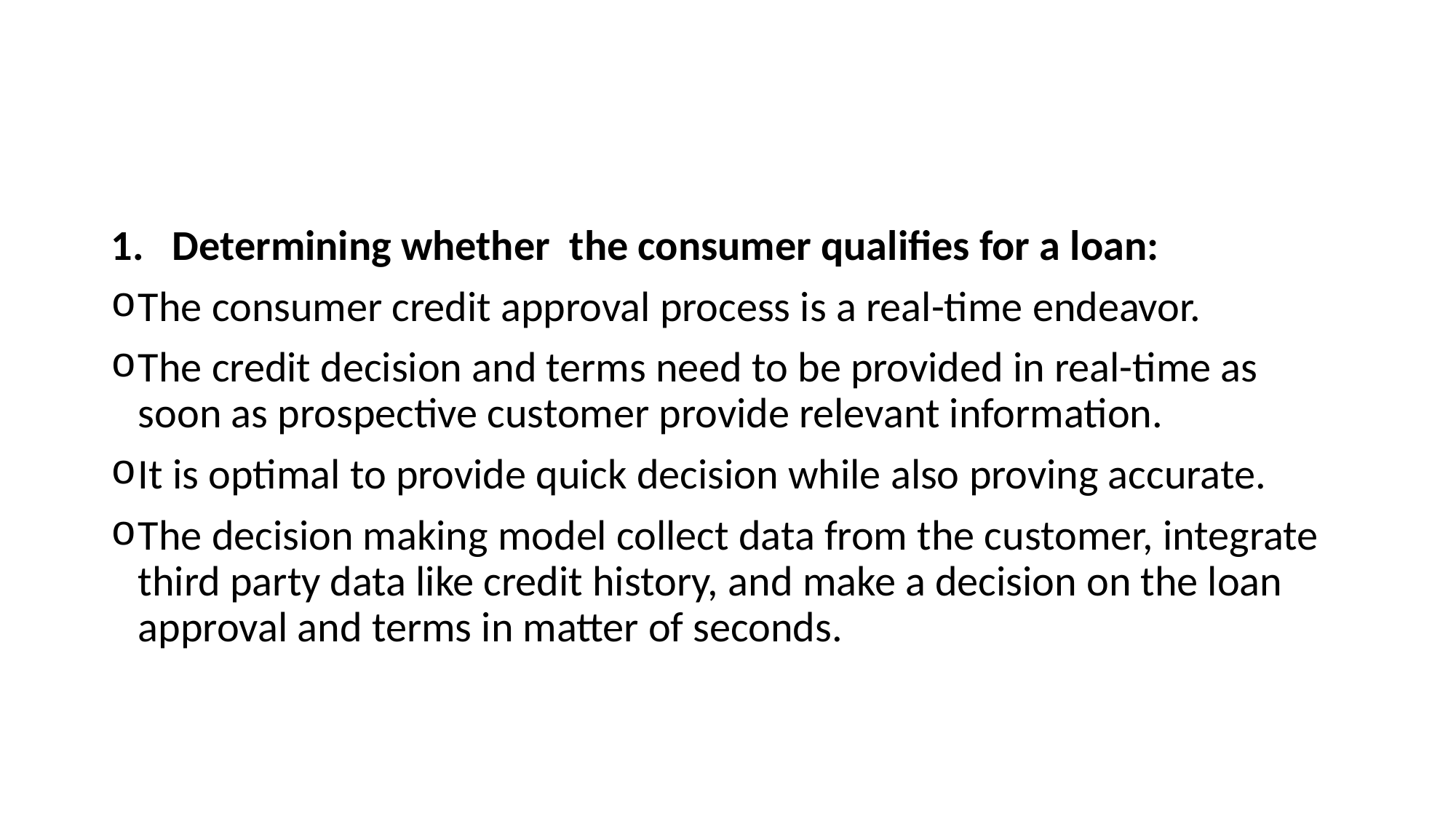

#
Determining whether  the consumer qualifies for a loan:
The consumer credit approval process is a real-time endeavor.
The credit decision and terms need to be provided in real-time as soon as prospective customer provide relevant information.
It is optimal to provide quick decision while also proving accurate.
The decision making model collect data from the customer, integrate third party data like credit history, and make a decision on the loan approval and terms in matter of seconds.